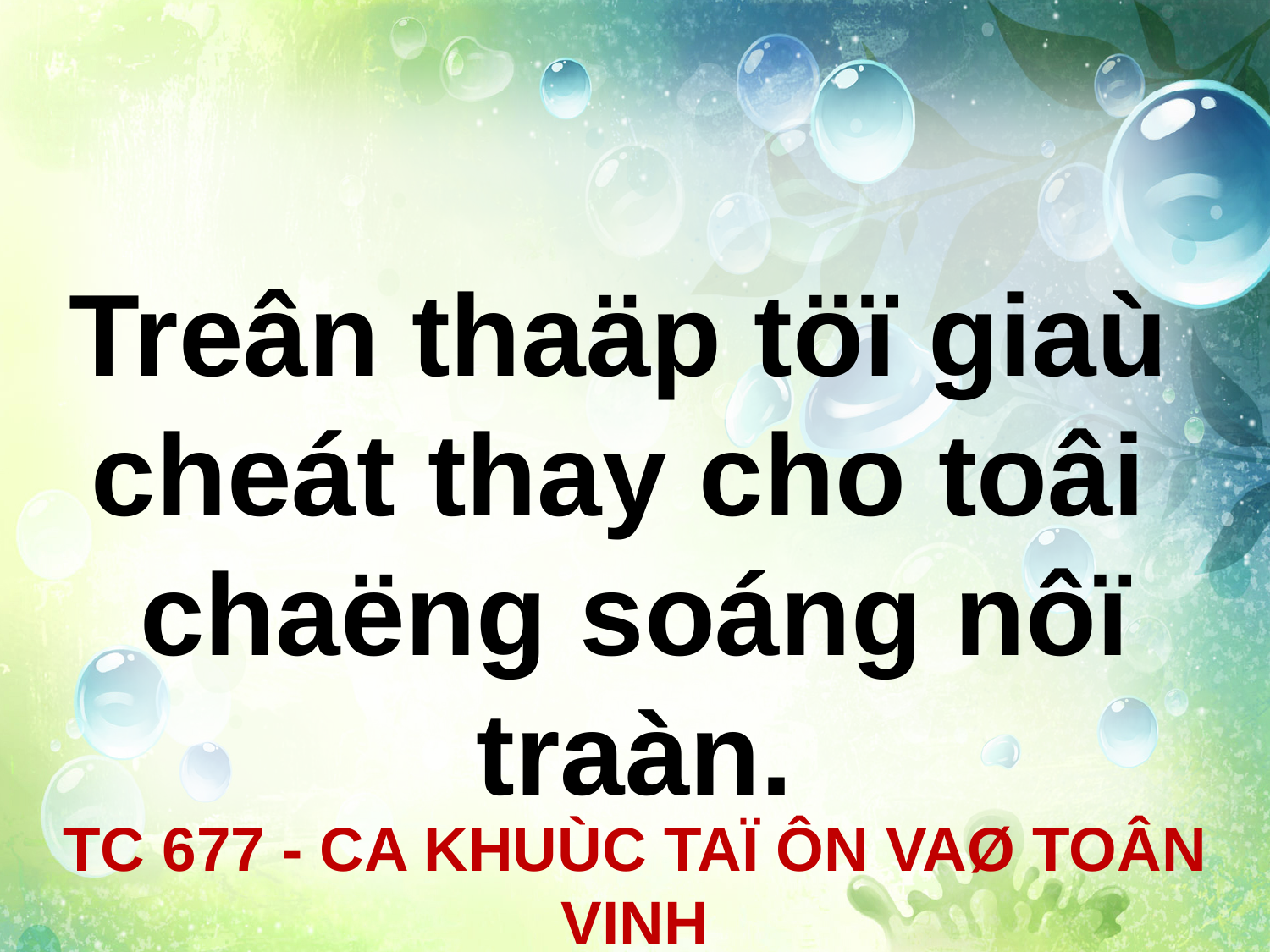

Treân thaäp töï giaù
cheát thay cho toâi
chaëng soáng nôï traàn.
TC 677 - CA KHUÙC TAÏ ÔN VAØ TOÂN VINH